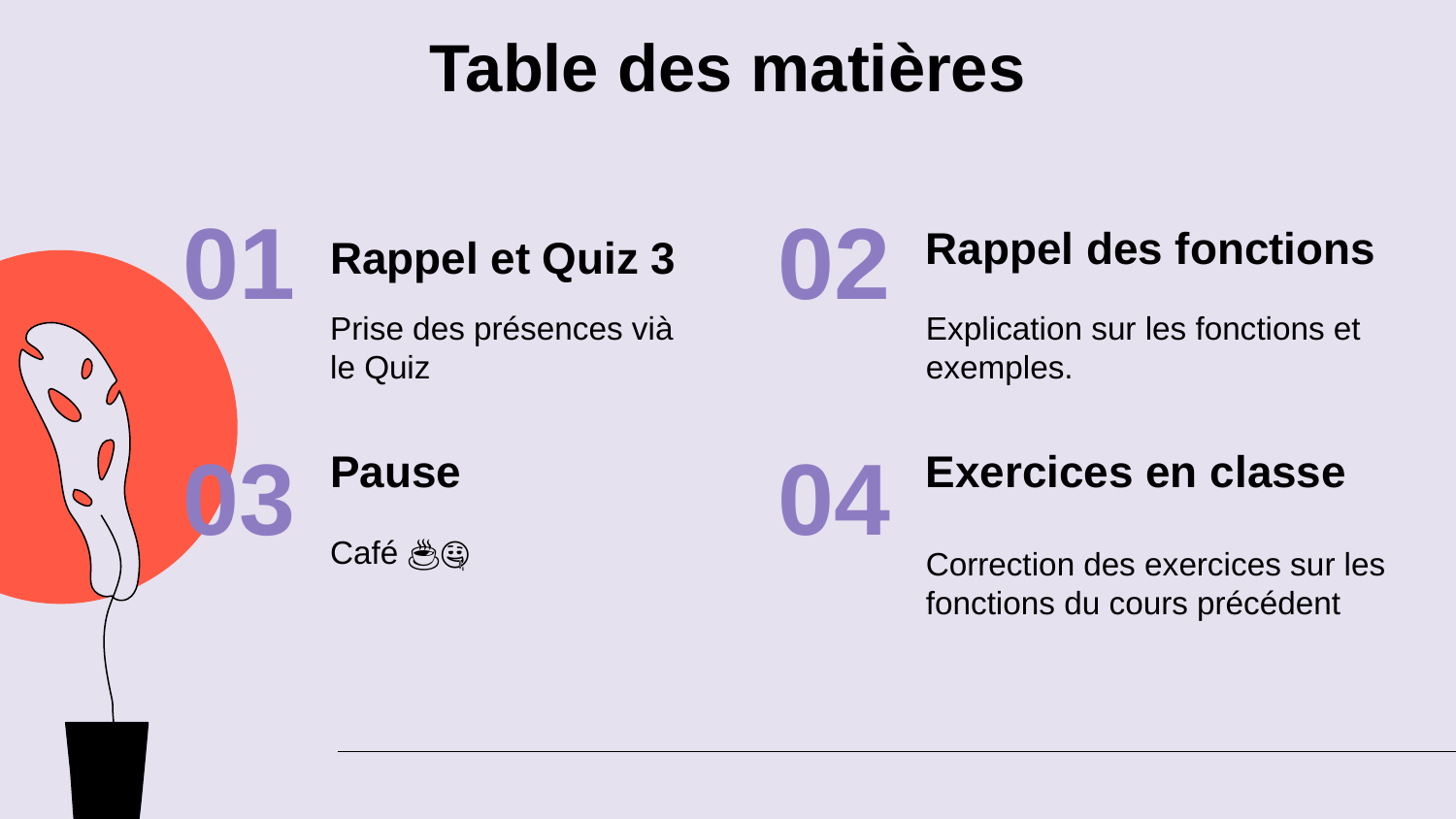

# Table des matières
Rappel des fonctions
Rappel et Quiz 3
01
02
Prise des présences vià le Quiz
Explication sur les fonctions et exemples.
Pause
Exercices en classe
03
04
Café 🍵🤤
Correction des exercices sur les fonctions du cours précédent